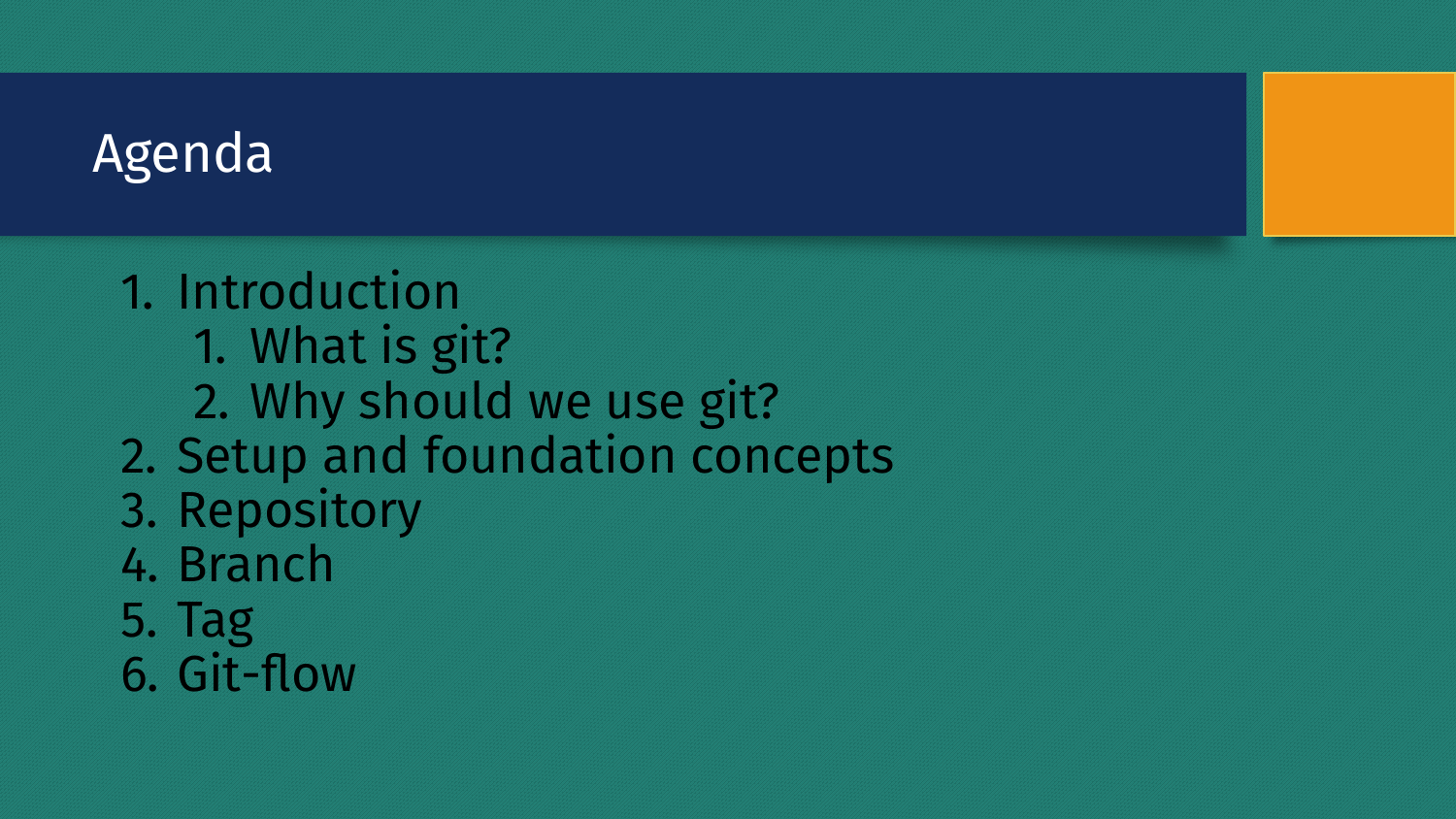

# Agenda
Introduction
What is git?
Why should we use git?
Setup and foundation concepts
Repository
Branch
Tag
Git-flow